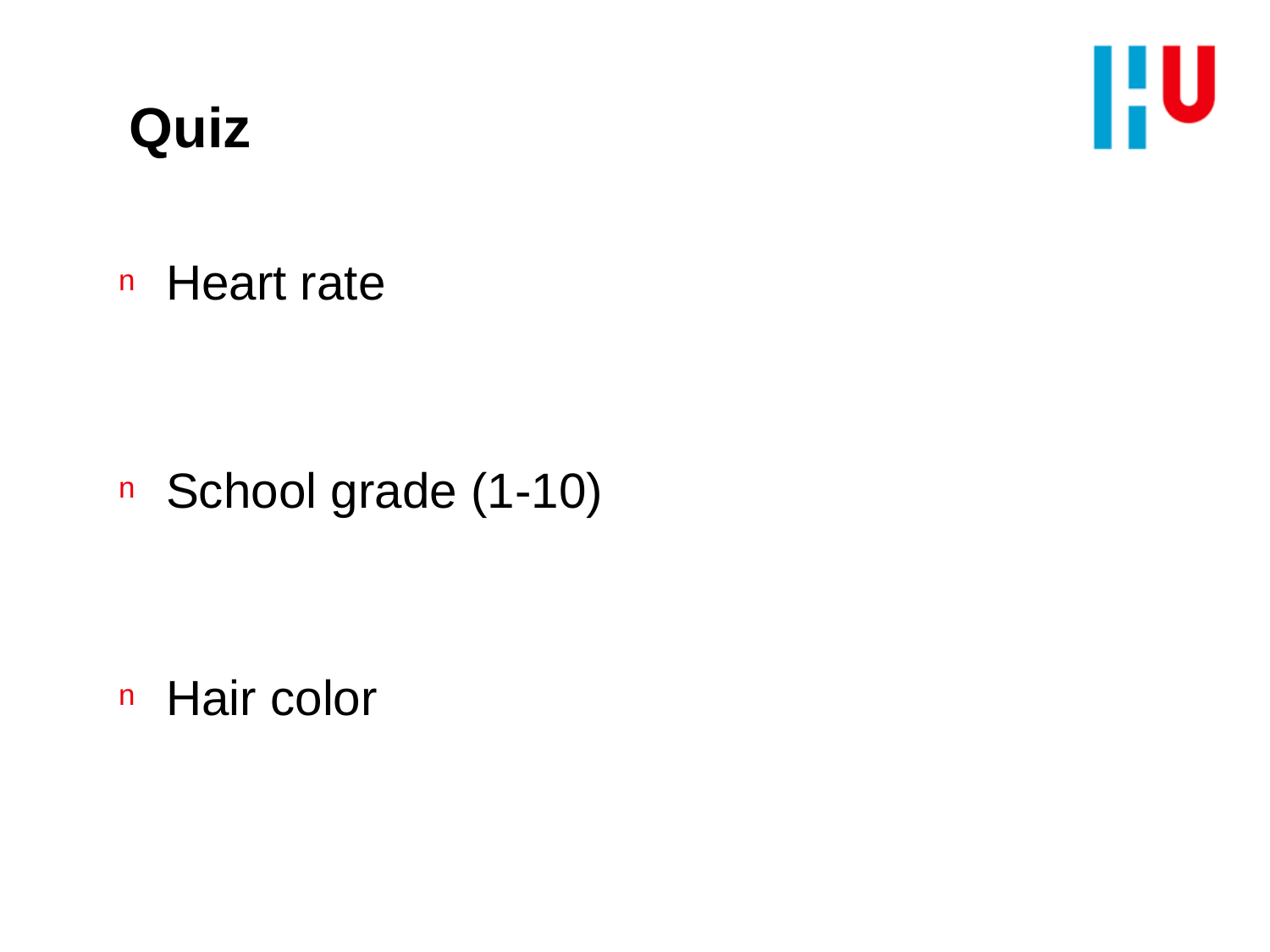

# Quiz
Heart rate

School grade (1-10)

Hair color